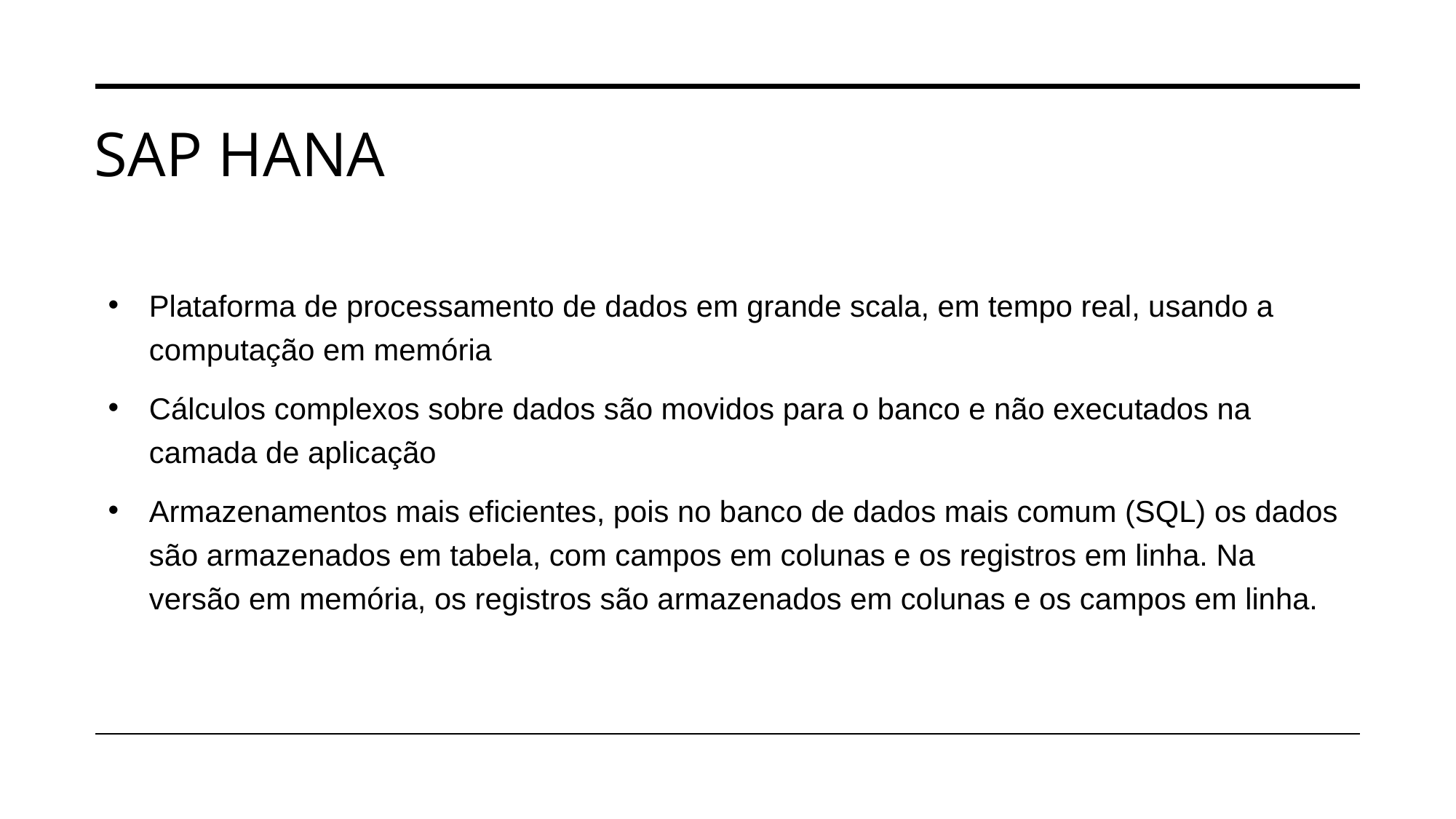

# SAP HANA
Plataforma de processamento de dados em grande scala, em tempo real, usando a computação em memória
Cálculos complexos sobre dados são movidos para o banco e não executados na camada de aplicação
Armazenamentos mais eficientes, pois no banco de dados mais comum (SQL) os dados são armazenados em tabela, com campos em colunas e os registros em linha. Na versão em memória, os registros são armazenados em colunas e os campos em linha.